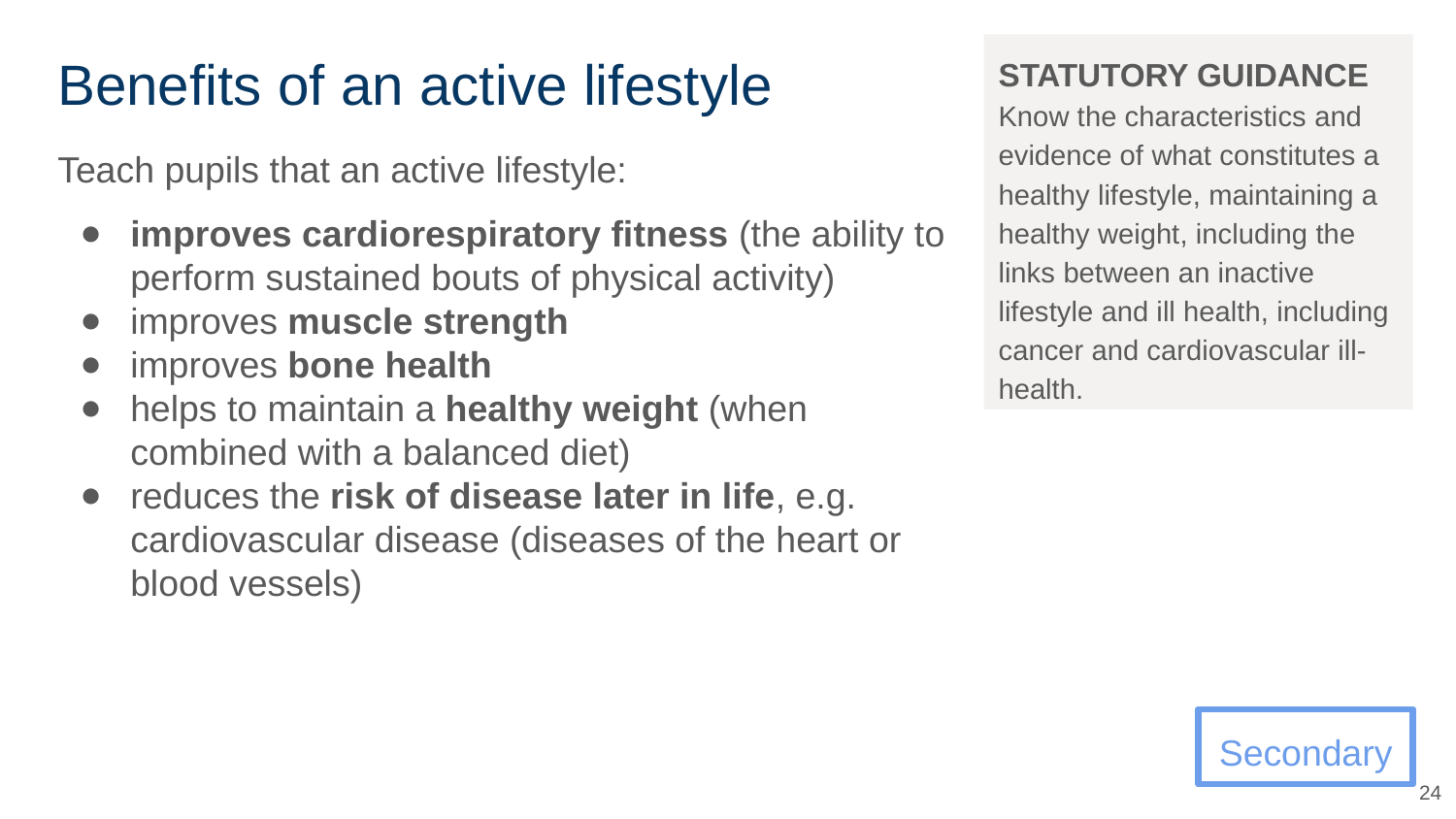

# Benefits of an active lifestyle
STATUTORY GUIDANCE
Know the characteristics and evidence of what constitutes a healthy lifestyle, maintaining a healthy weight, including the links between an inactive lifestyle and ill health, including cancer and cardiovascular ill-health.

Teach pupils that an active lifestyle:
improves cardiorespiratory fitness (the ability to perform sustained bouts of physical activity)
improves muscle strength
improves bone health
helps to maintain a healthy weight (when combined with a balanced diet)
reduces the risk of disease later in life, e.g. cardiovascular disease (diseases of the heart or blood vessels)

Secondary
24